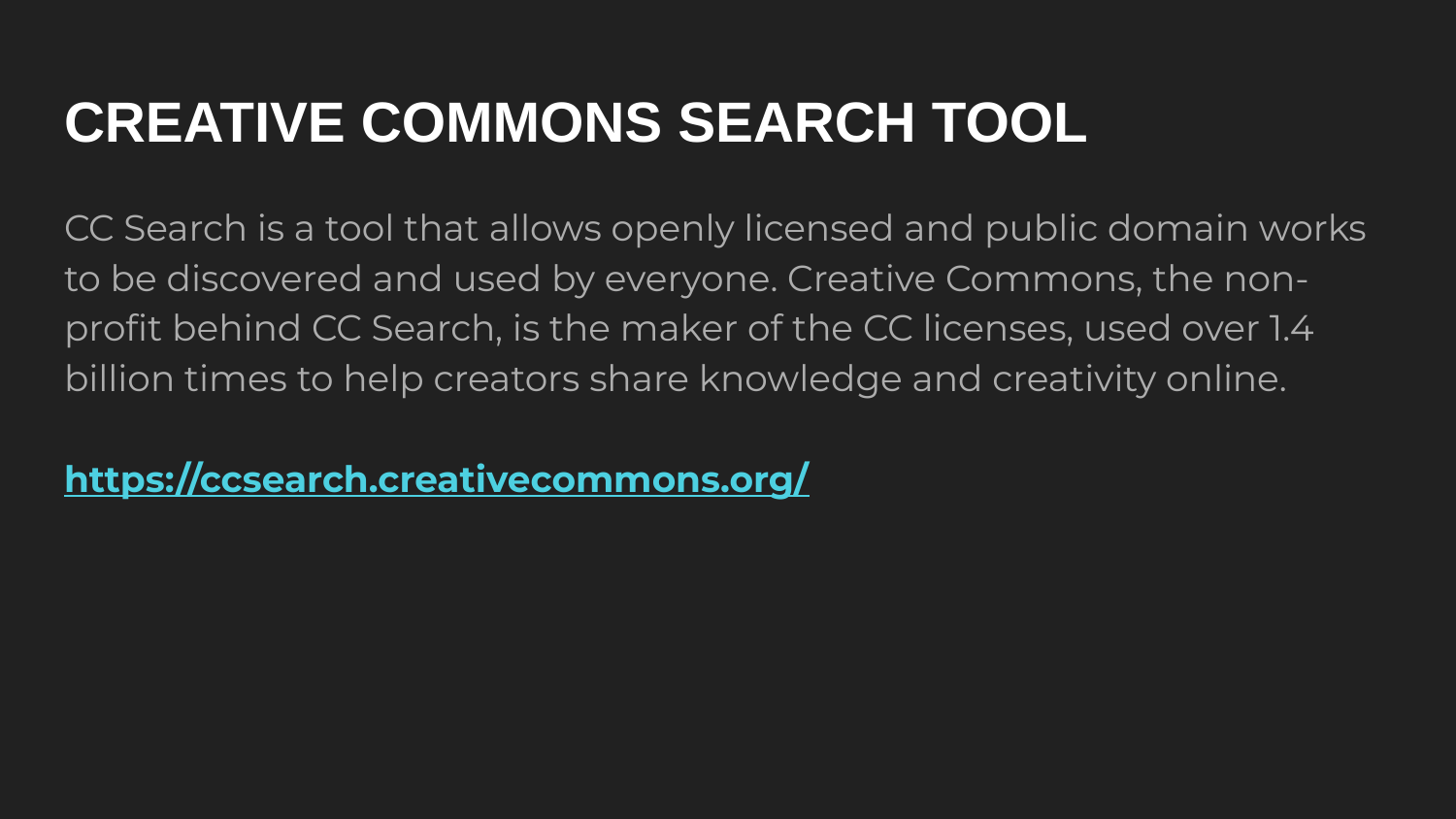

# CREATIVE COMMONS SEARCH TOOL
CC Search is a tool that allows openly licensed and public domain works to be discovered and used by everyone. Creative Commons, the non-profit behind CC Search, is the maker of the CC licenses, used over 1.4 billion times to help creators share knowledge and creativity online.

https://ccsearch.creativecommons.org/